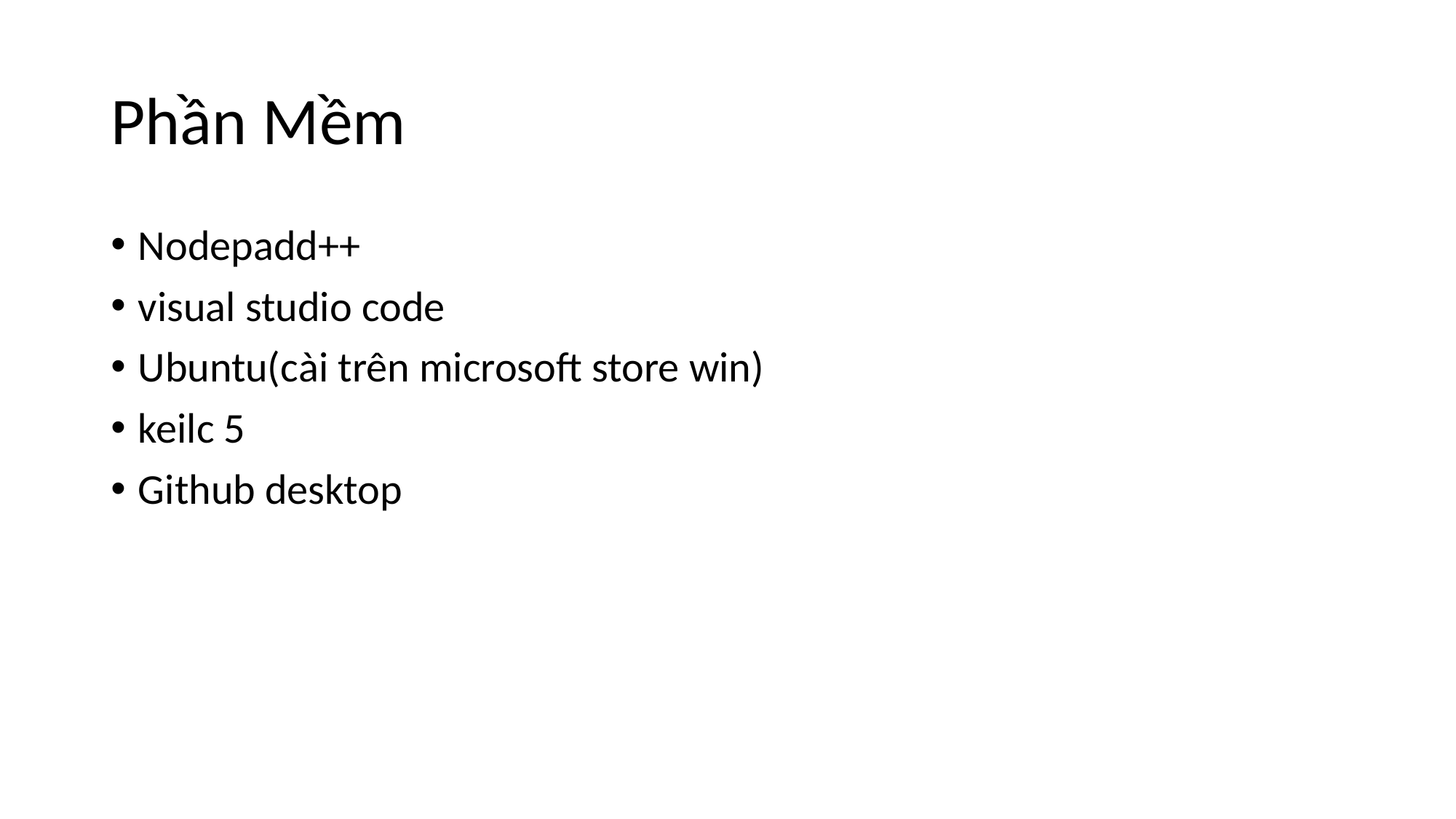

# Phần Mềm
Nodepadd++
visual studio code
Ubuntu(cài trên microsoft store win)
keilc 5
Github desktop